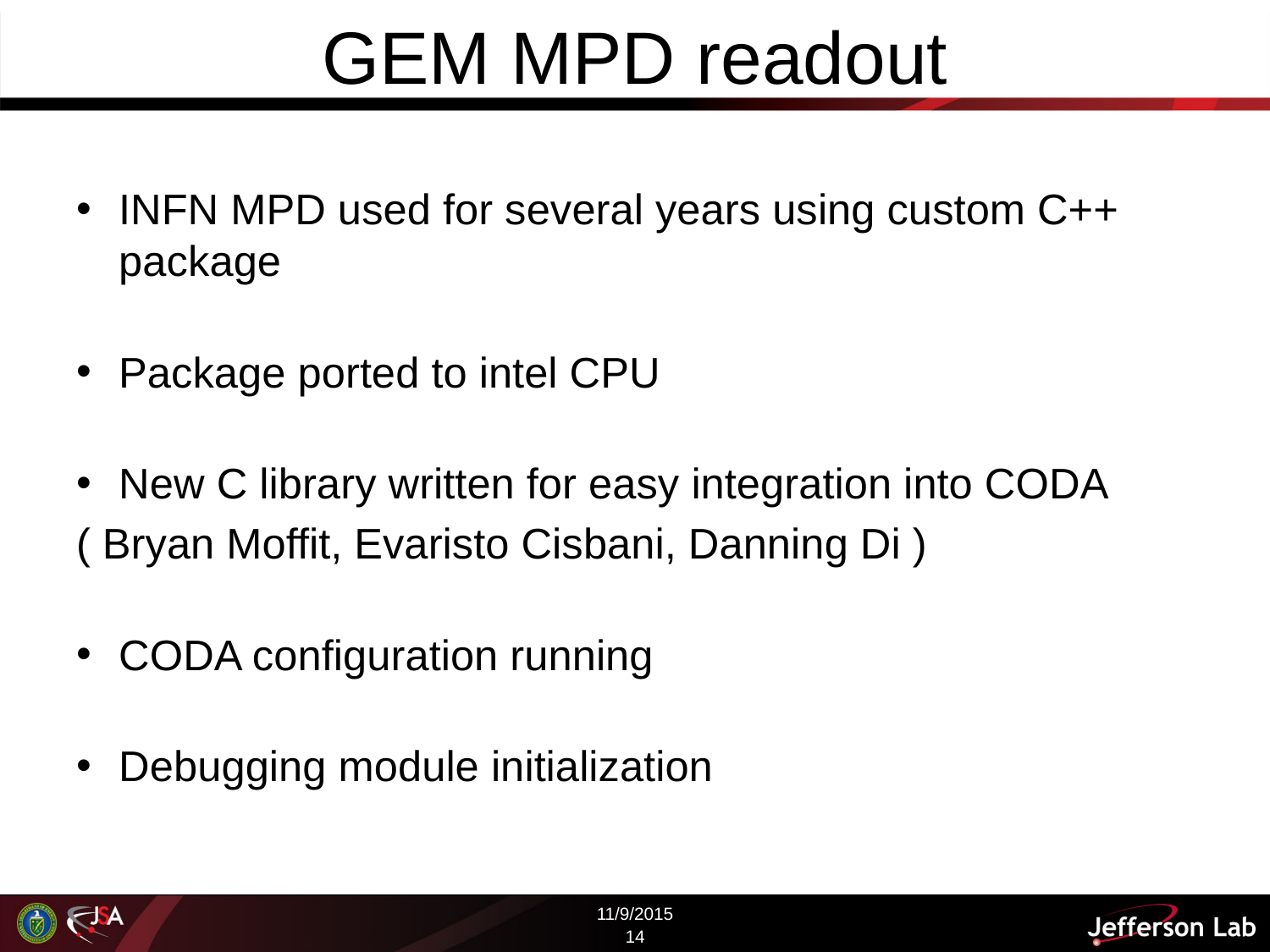

# GEM MPD readout
INFN MPD used for several years using custom C++ package
Package ported to intel CPU
New C library written for easy integration into CODA
( Bryan Moffit, Evaristo Cisbani, Danning Di )
CODA configuration running
Debugging module initialization
11/9/2015
14